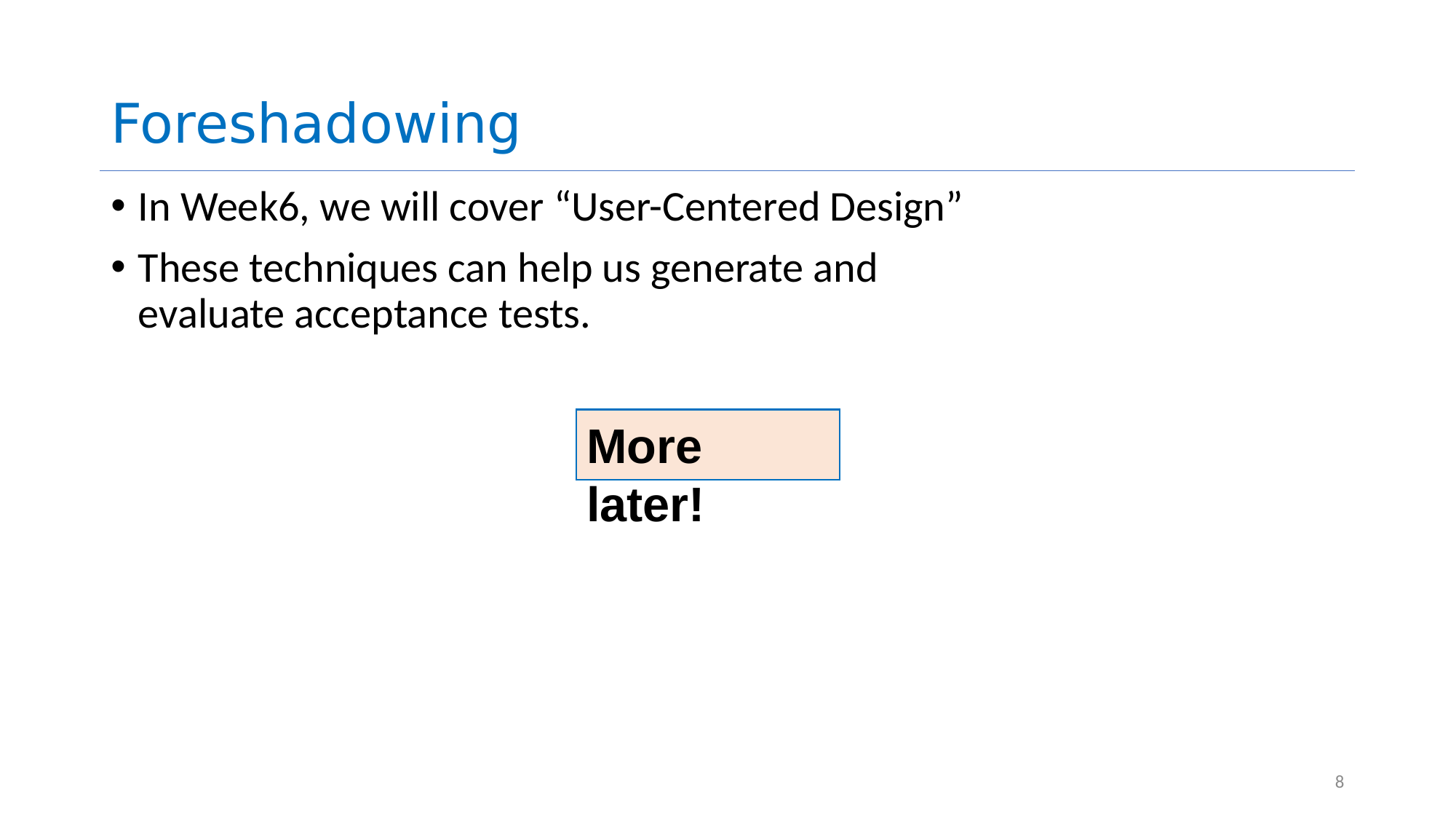

# Foreshadowing
In Week6, we will cover “User-Centered Design”
These techniques can help us generate and evaluate acceptance tests.

More later!
8